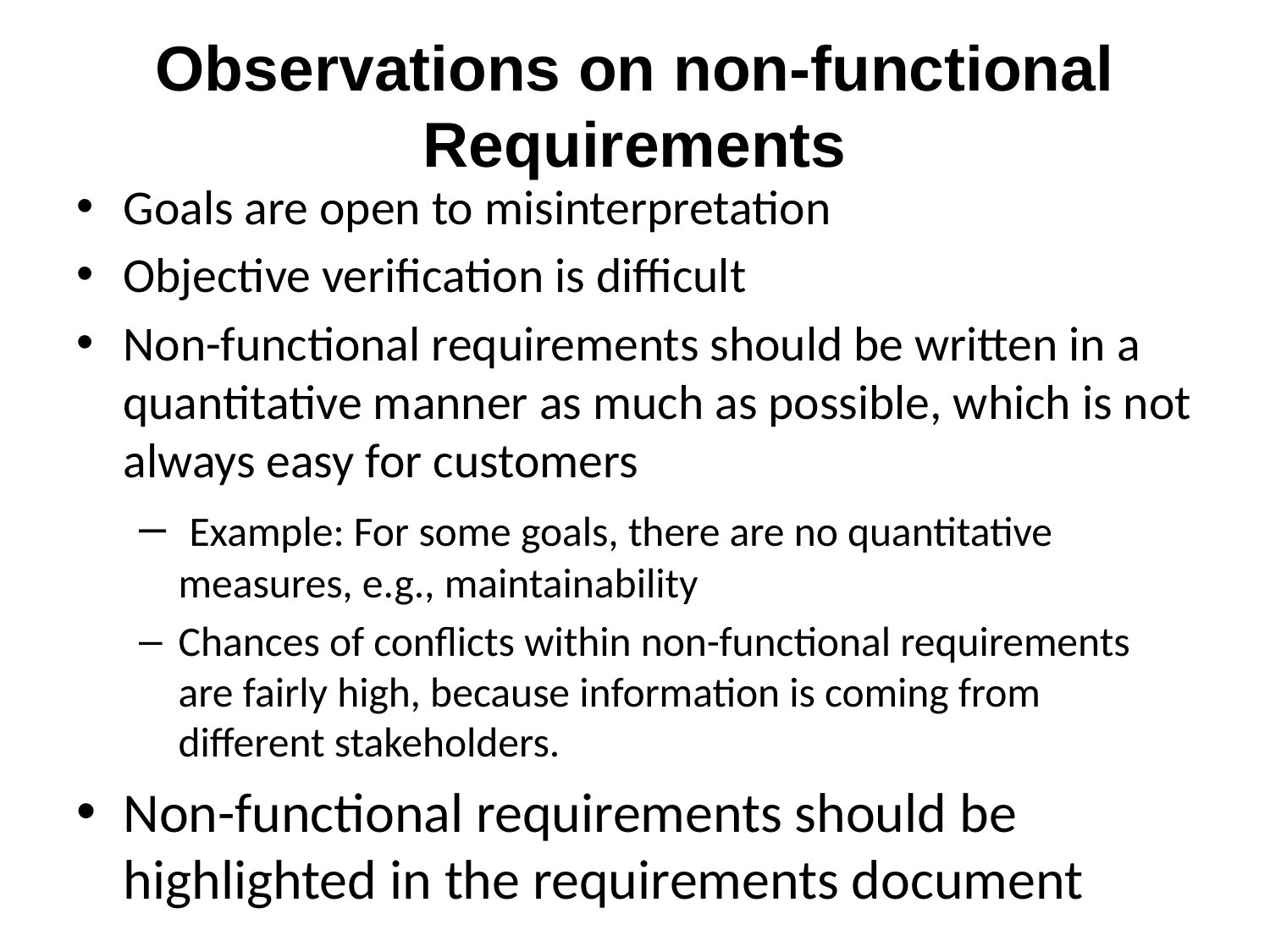

# Observations on non-functional Requirements
Goals are open to misinterpretation
Objective verification is difficult
Non-functional requirements should be written in a quantitative manner as much as possible, which is not always easy for customers
 Example: For some goals, there are no quantitative measures, e.g., maintainability
Chances of conflicts within non-functional requirements are fairly high, because information is coming from different stakeholders.
Non-functional requirements should be highlighted in the requirements document